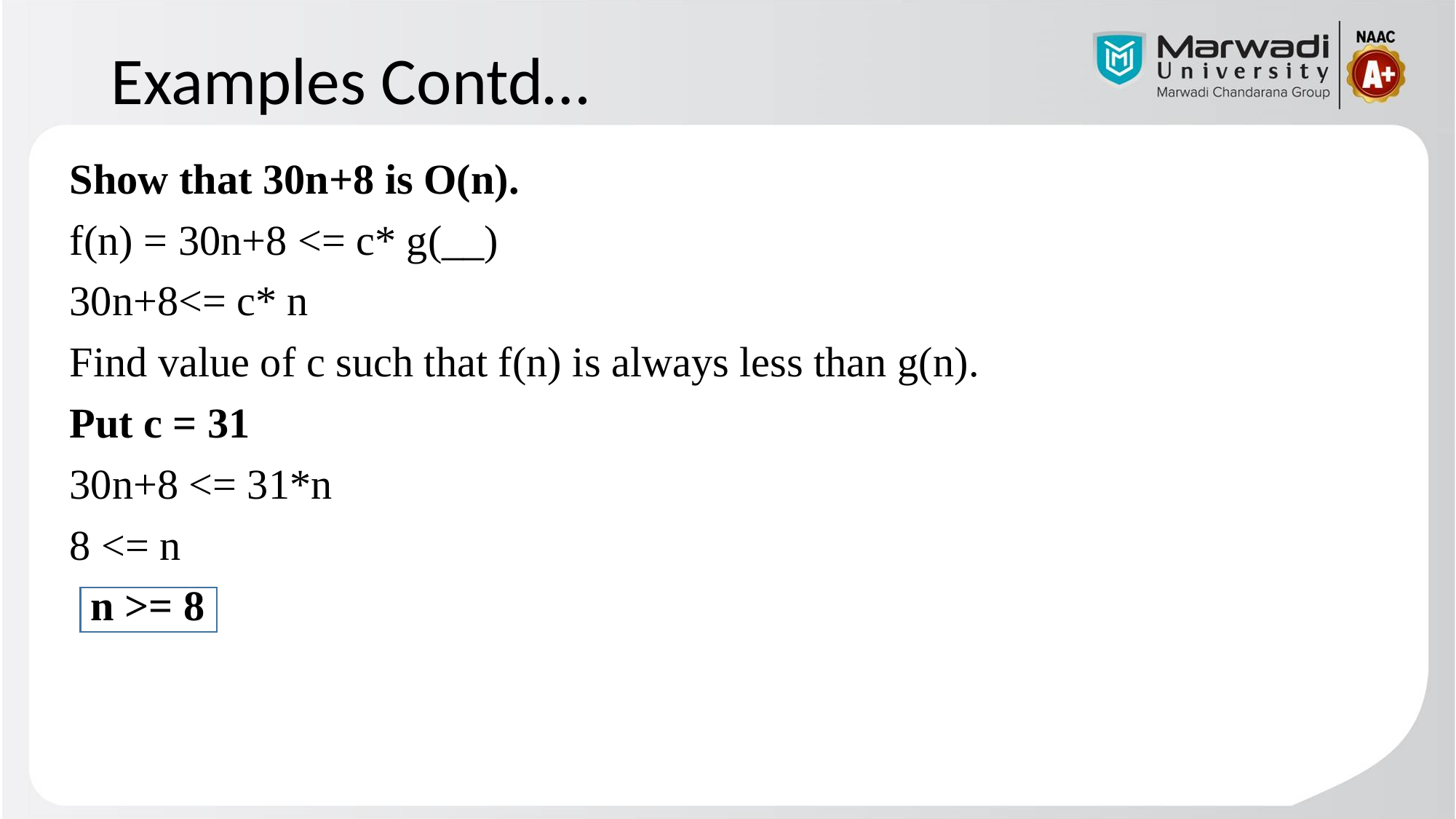

# Examples Contd…
Show that 30n+8 is O(n).
f(n) = 30n+8 <= c* g(__)
30n+8<= c* n
Find value of c such that f(n) is always less than g(n).
Put c = 31
30n+8 <= 31*n
8 <= n
  n >= 8